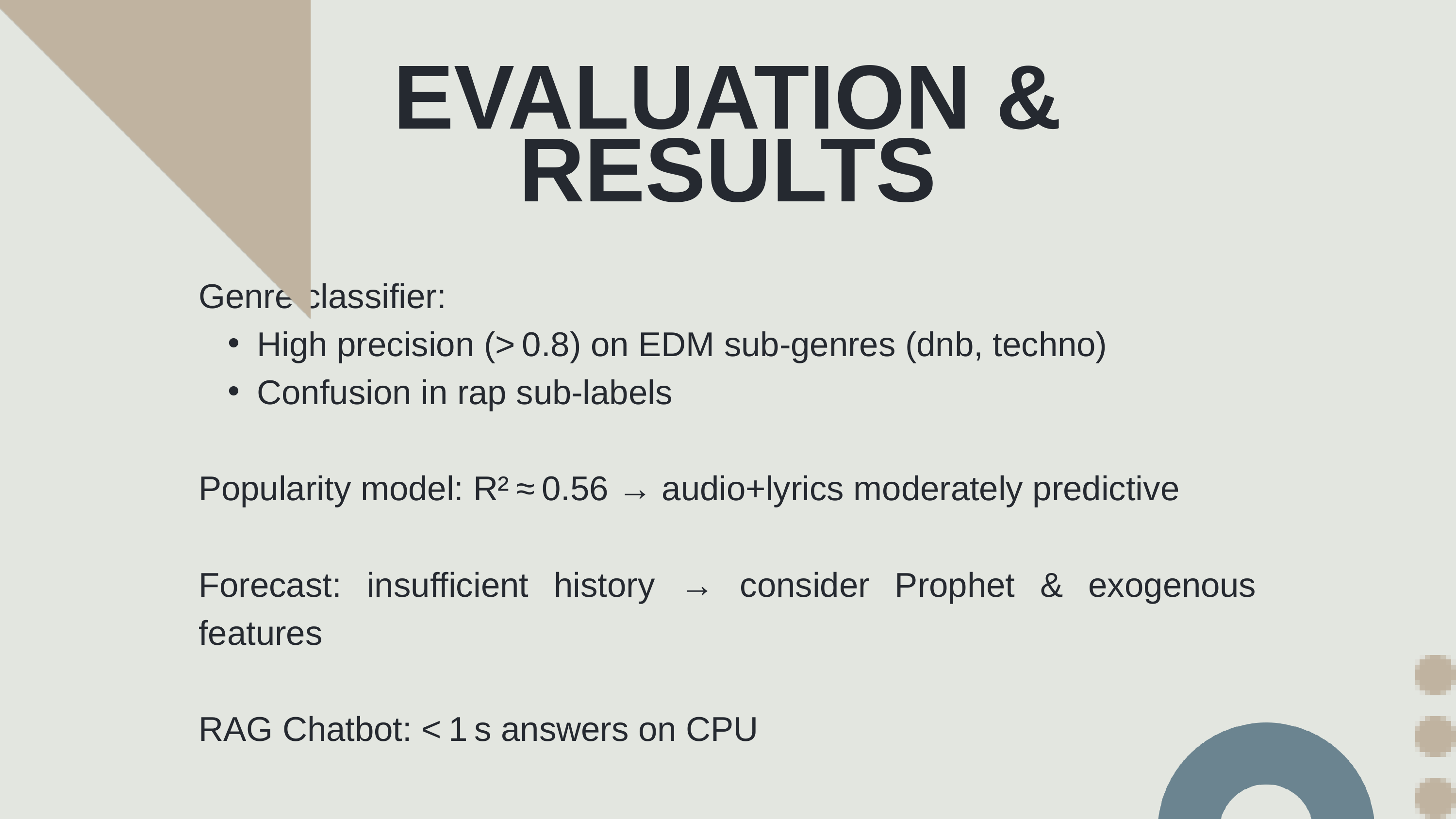

EVALUATION & RESULTS
Genre classifier:
High precision (> 0.8) on EDM sub‑genres (dnb, techno)
Confusion in rap sub‑labels

Popularity model: R² ≈ 0.56 → audio+lyrics moderately predictive

Forecast: insufficient history → consider Prophet & exogenous features

RAG Chatbot: < 1 s answers on CPU